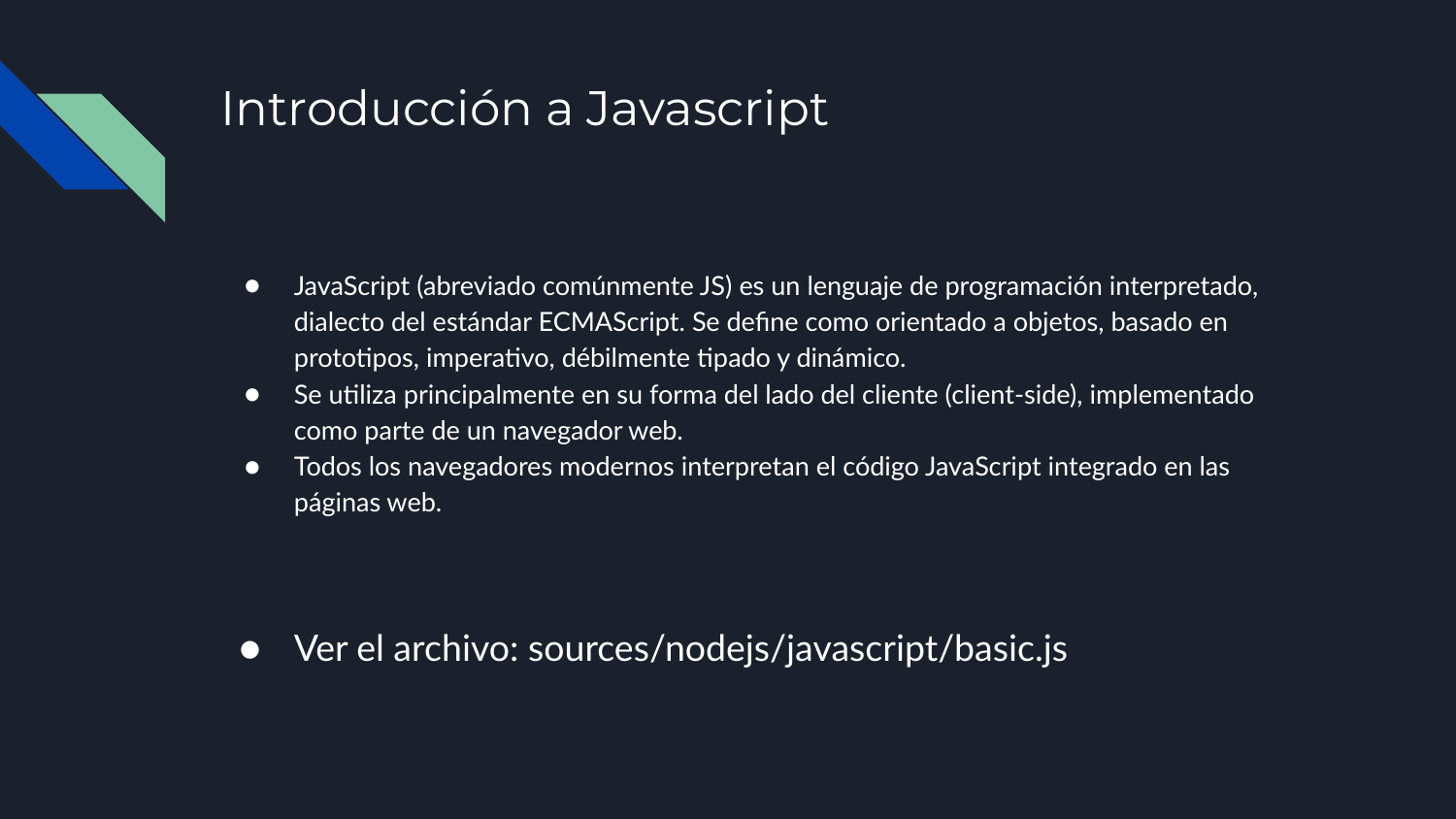

# Introducción a Javascript
JavaScript (abreviado comúnmente JS) es un lenguaje de programación interpretado, dialecto del estándar ECMAScript. Se define como orientado a objetos, basado en prototipos, imperativo, débilmente tipado y dinámico.
Se utiliza principalmente en su forma del lado del cliente (client-side), implementado como parte de un navegador web.
Todos los navegadores modernos interpretan el código JavaScript integrado en las páginas web.

Ver el archivo: sources/nodejs/javascript/basic.js